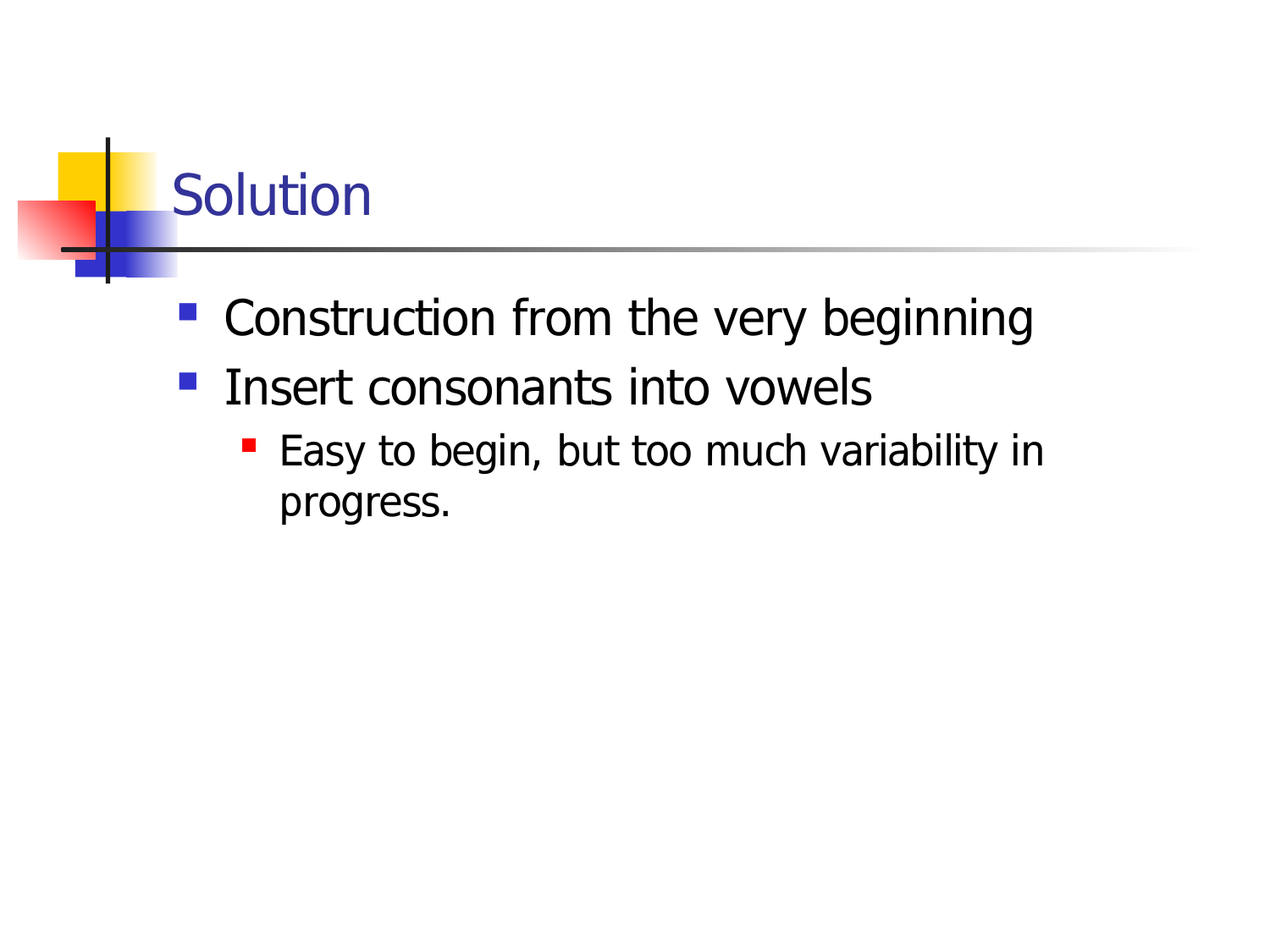

# Solution
Construction from the very beginning
Insert consonants into vowels
Easy to begin, but too much variability in progress.